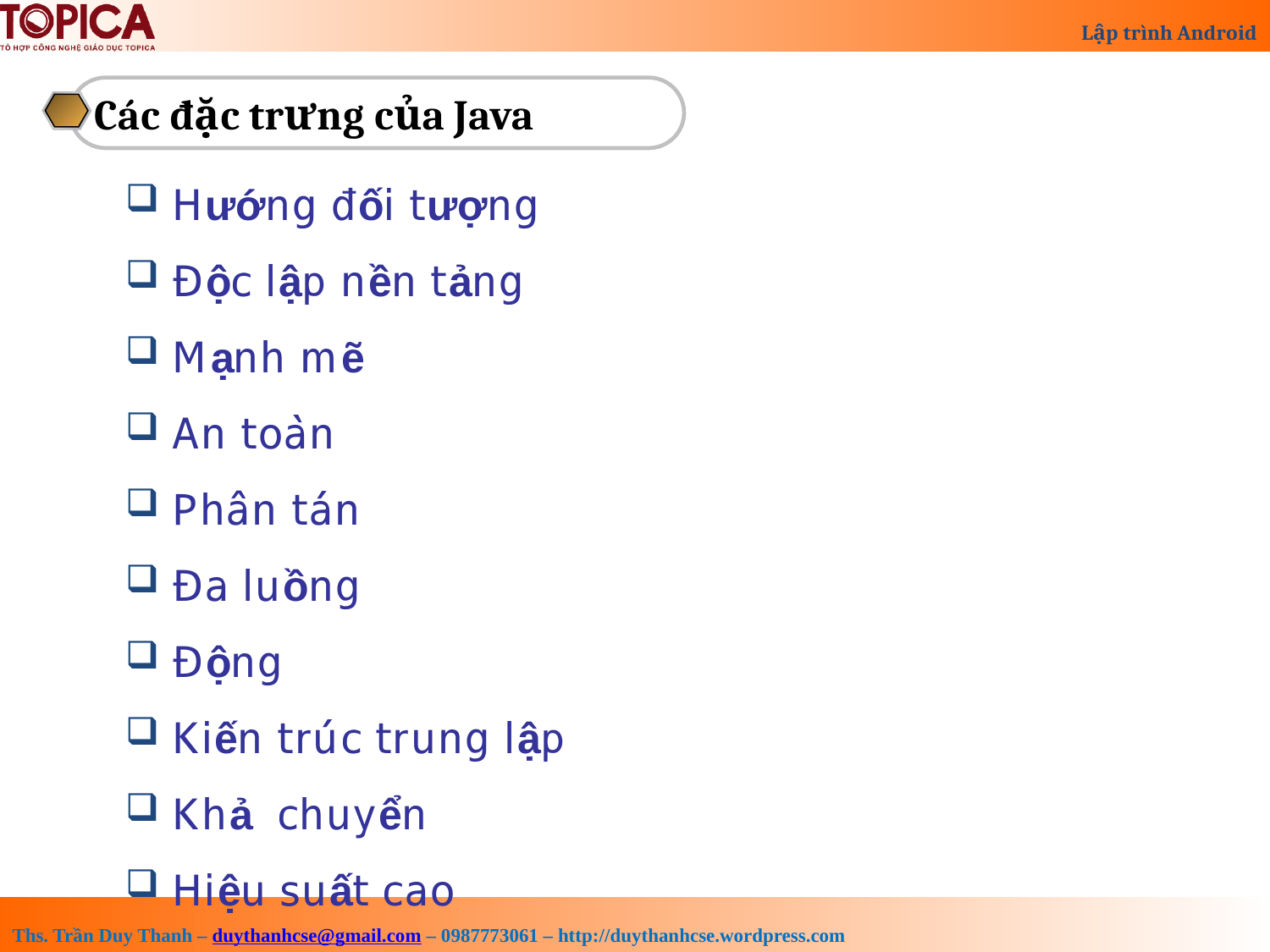

Các đặc trưng của Java

Hướng đối tượng
Độc lập nền tảng
Mạnh mẽ
An toàn
Phân tán
Đa luồng
Động
Kiến trúc trung lập
Khả  chuyển
Hiệu suất cao